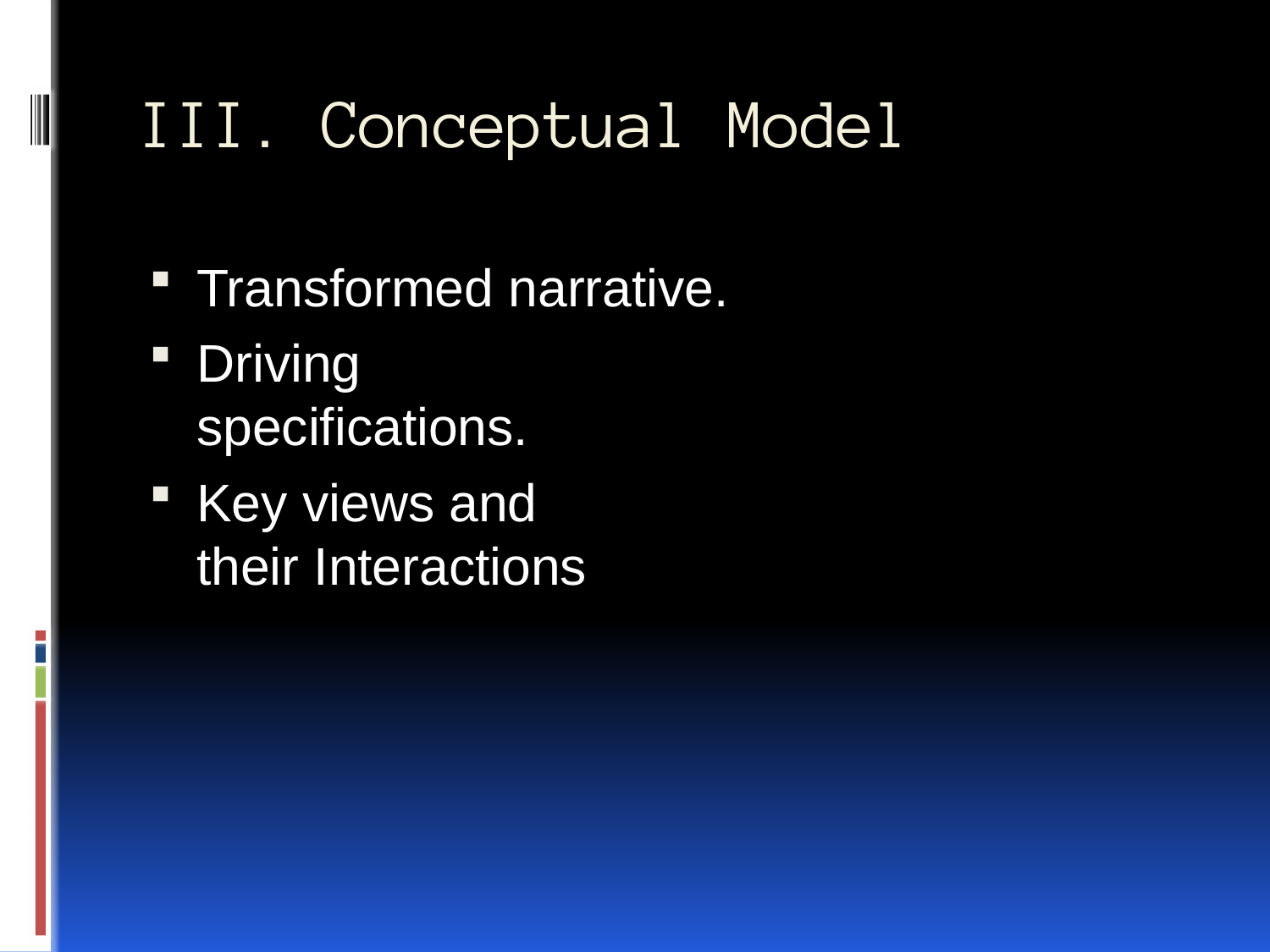

# III. Conceptual Model
Transformed narrative.
Driving
specifications.
Key views and
their Interactions